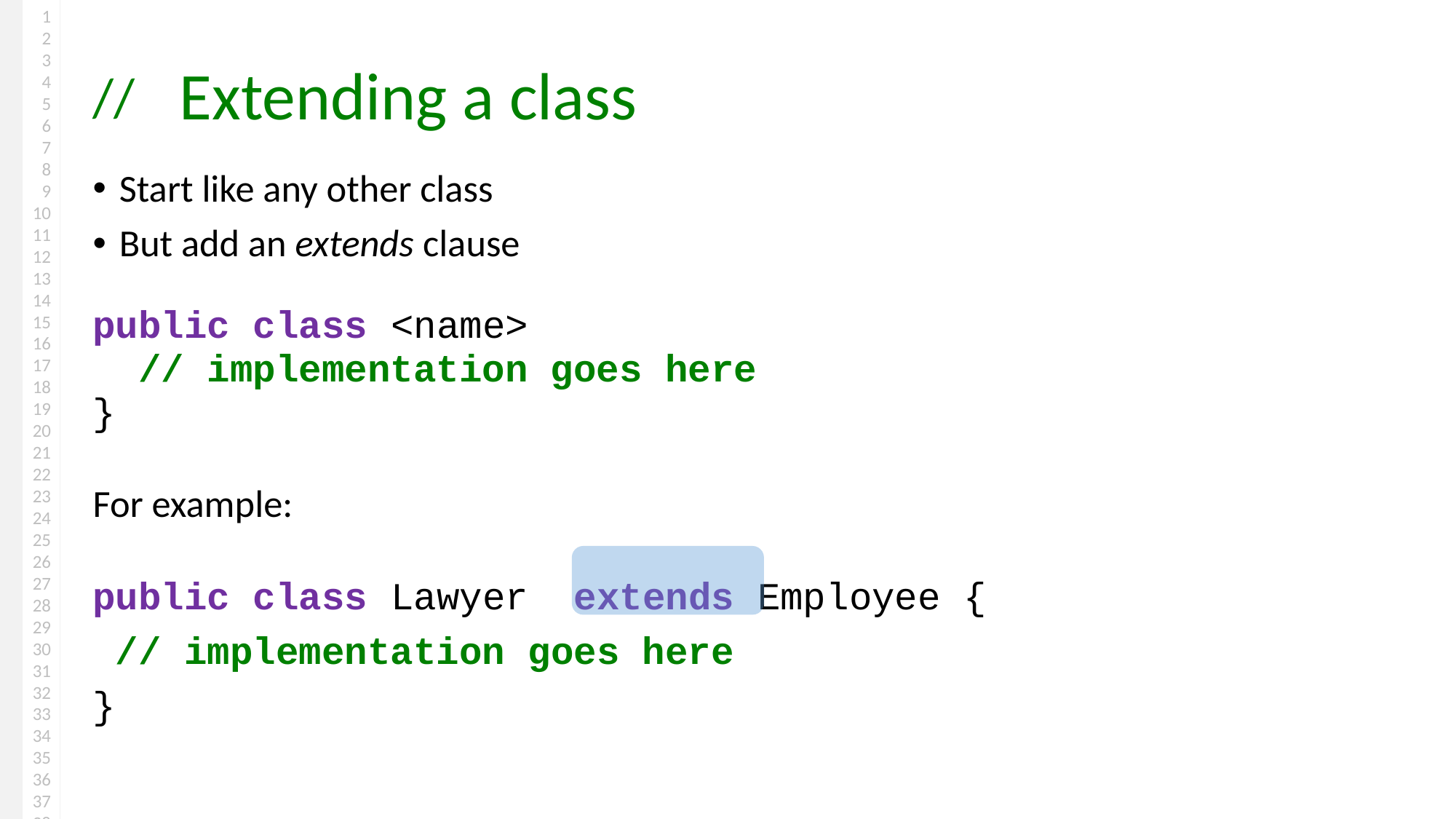

# Extending a class
Start like any other class
But add an extends clause

public class <name>
  // implementation goes here
}

For example:

public class Lawyer  extends Employee {
 // implementation goes here
}